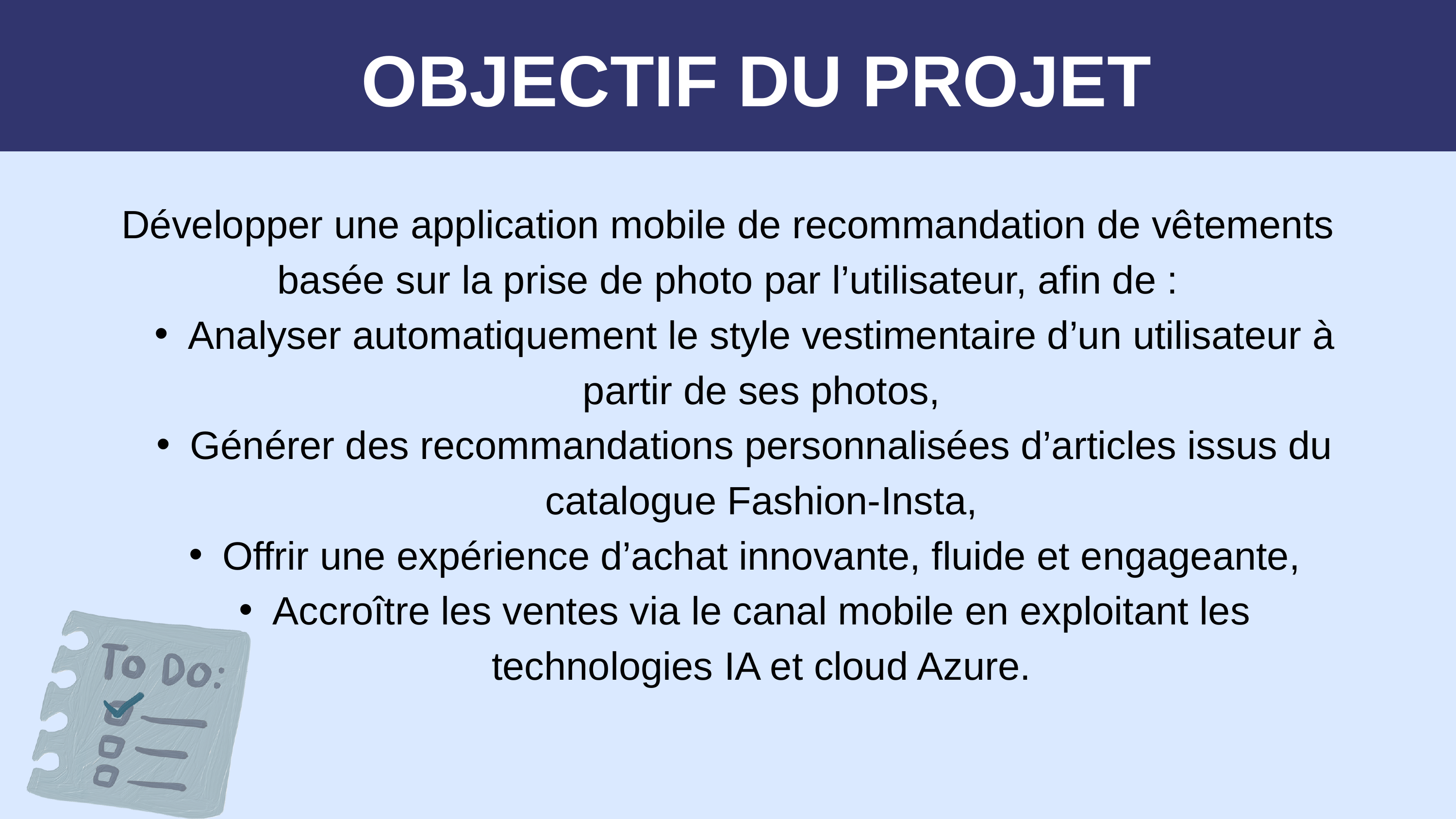

OBJECTIF DU PROJET
Développer une application mobile de recommandation de vêtements basée sur la prise de photo par l’utilisateur, afin de :
Analyser automatiquement le style vestimentaire d’un utilisateur à partir de ses photos,
Générer des recommandations personnalisées d’articles issus du catalogue Fashion-Insta,
Offrir une expérience d’achat innovante, fluide et engageante,
Accroître les ventes via le canal mobile en exploitant les technologies IA et cloud Azure.